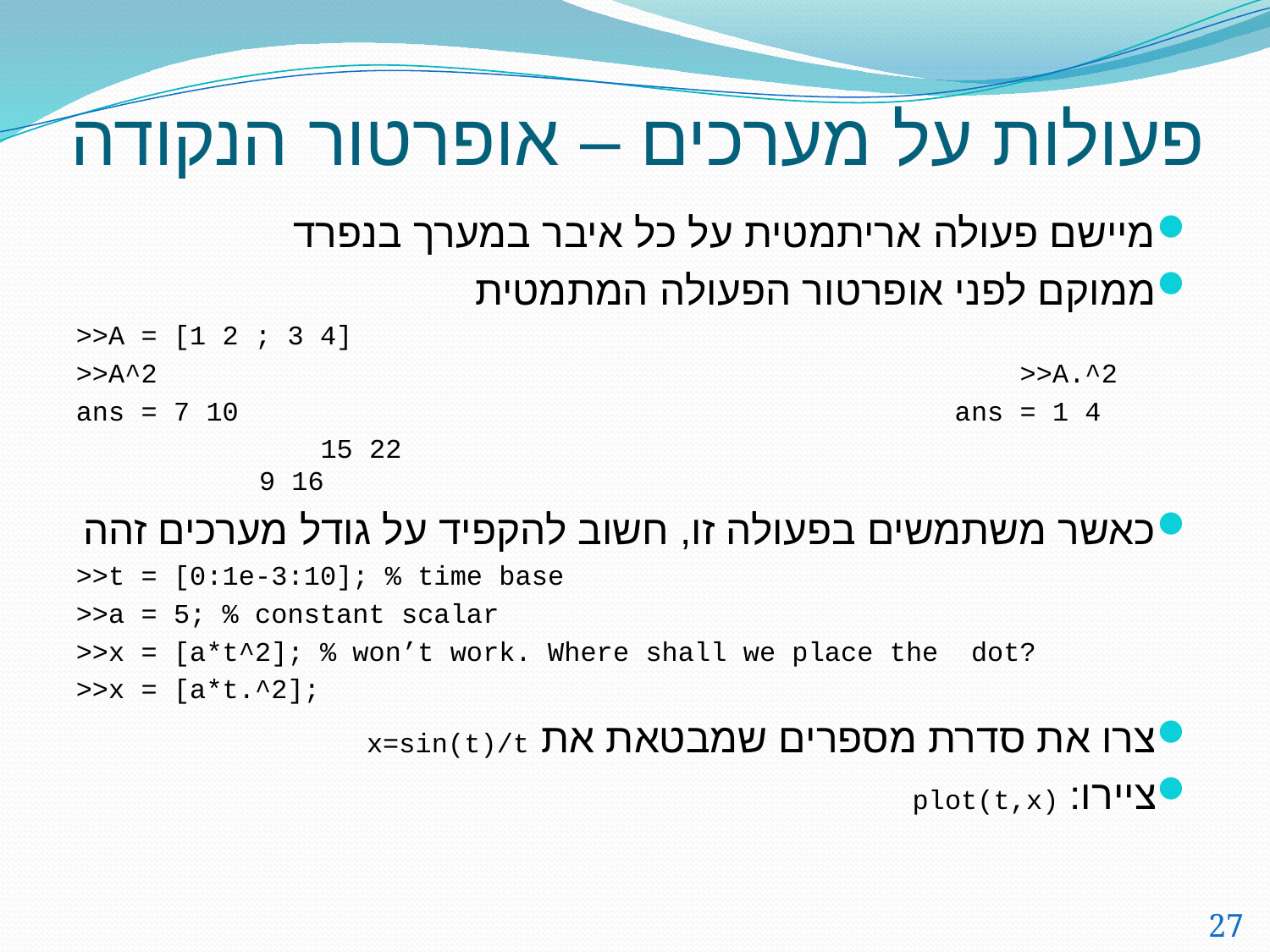

# פעולות על מערכים – אופרטור הנקודה
מיישם פעולה אריתמטית על כל איבר במערך בנפרד
ממוקם לפני אופרטור הפעולה המתמטית
>>A = [1 2 ; 3 4]
>>A^2                                                     >>A.^2
ans = 7 10                                            ans = 1 4
               15 22                                                          9 16
כאשר משתמשים בפעולה זו, חשוב להקפיד על גודל מערכים זהה
>>t = [0:1e-3:10]; % time base
>>a = 5; % constant scalar
>>x = [a*t^2]; % won’t work. Where shall we place the  dot?
>>x = [a*t.^2];
צרו את סדרת מספרים שמבטאת את x=sin(t)/t
ציירו: plot(t,x)